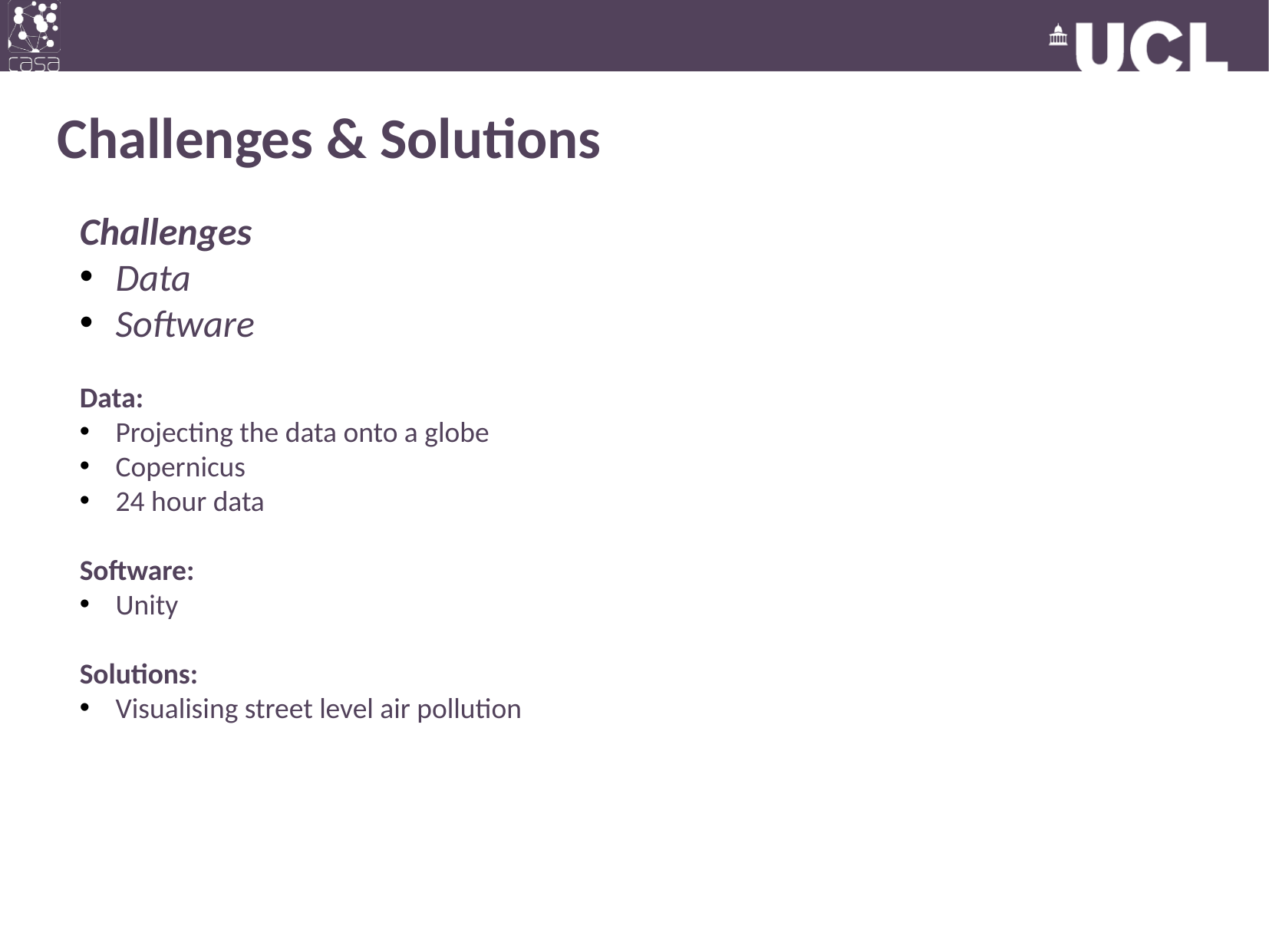

Challenges & Solutions
Challenges
Data
Software

Data:
Projecting the data onto a globe
Copernicus
24 hour data

Software:
Unity

Solutions:
Visualising street level air pollution